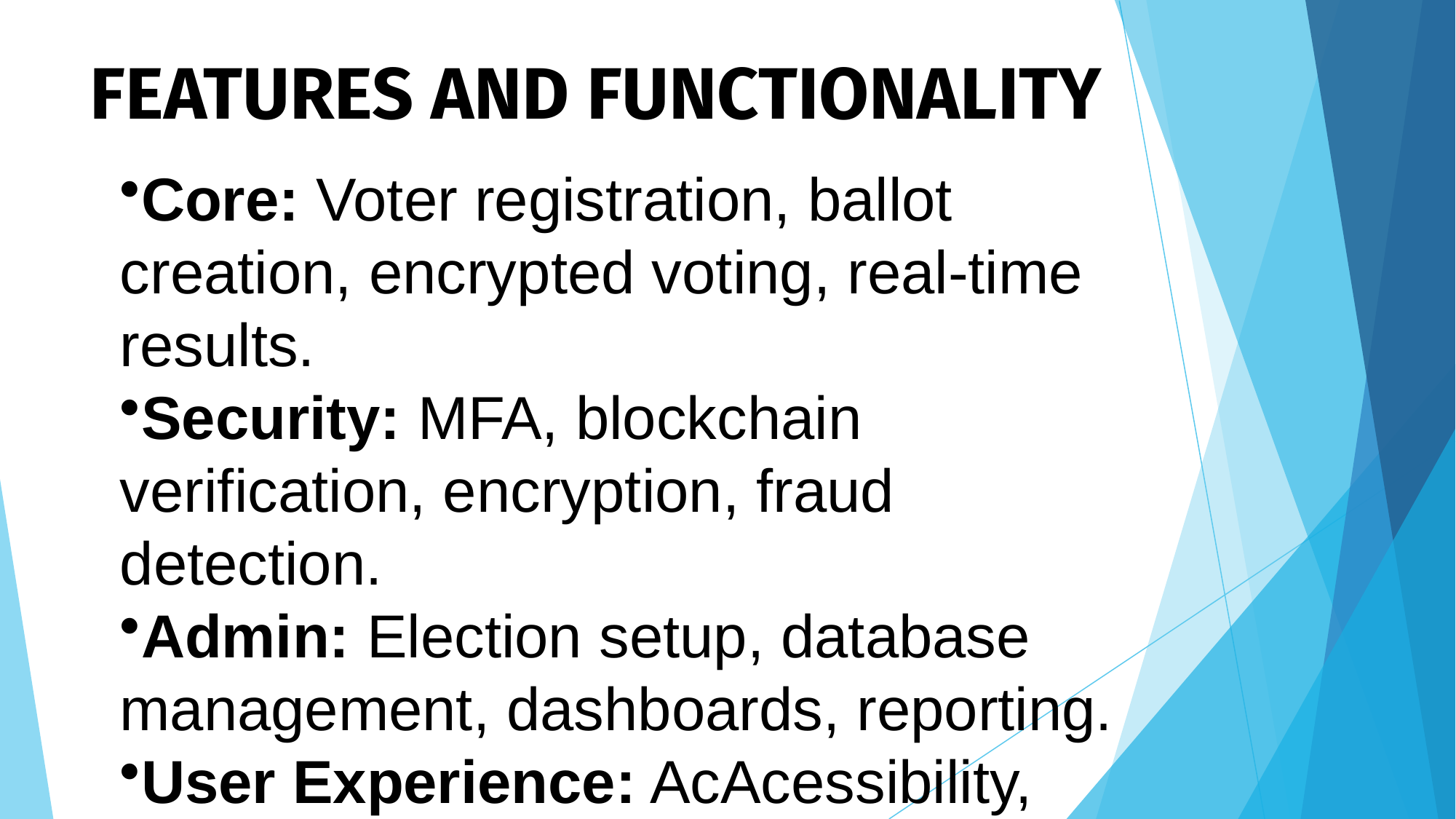

# FEATURES AND FUNCTIONALITY
Core: Voter registration, ballot creation, encrypted voting, real-time results.
Security: MFA, blockchain verification, encryption, fraud detection.
Admin: Election setup, database management, dashboards, reporting.
User Experience: AcAcessibility, multi-language, mobile support.